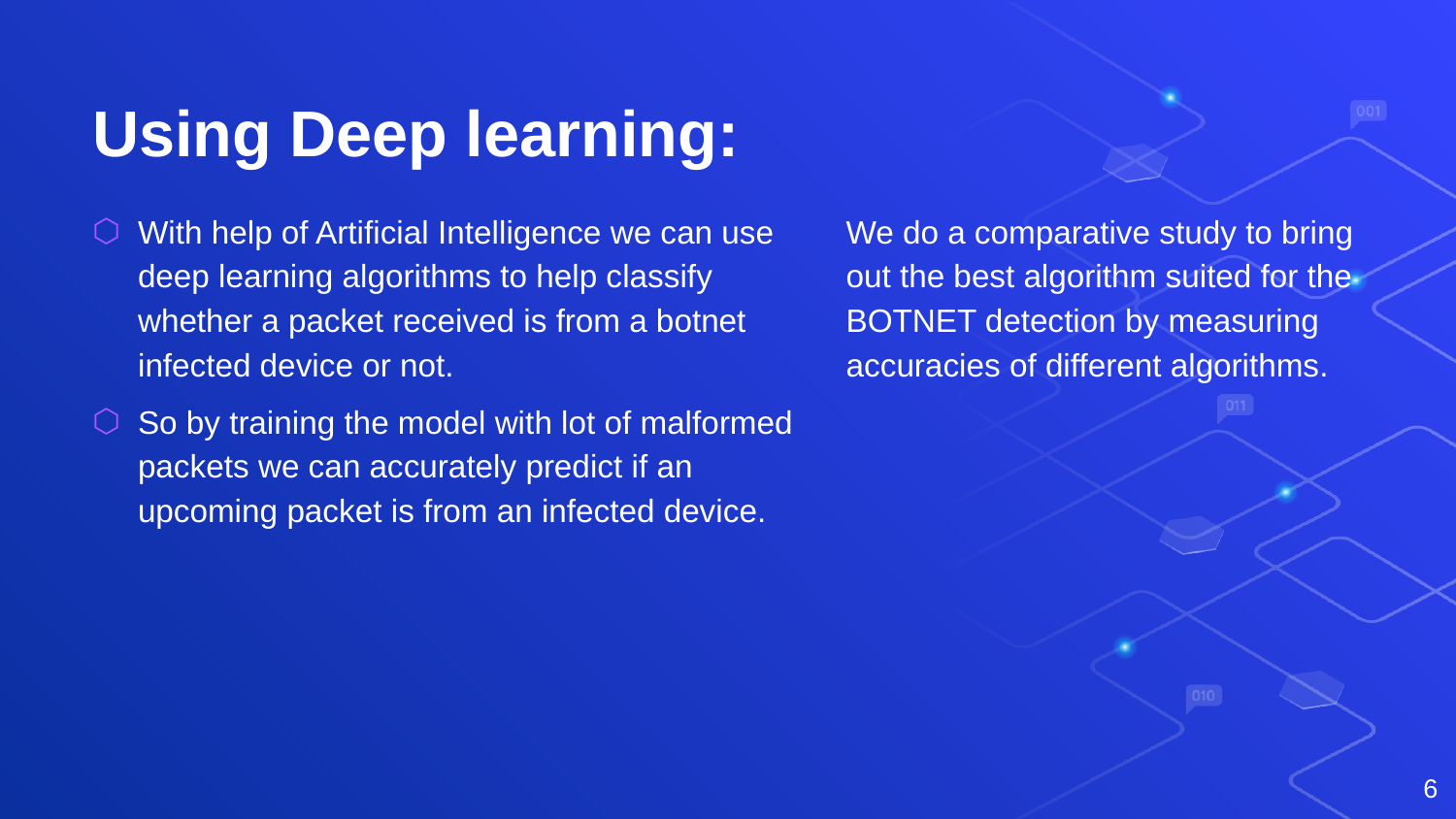

# Using Deep learning:
With help of Artificial Intelligence we can use deep learning algorithms to help classify whether a packet received is from a botnet infected device or not.
So by training the model with lot of malformed packets we can accurately predict if an upcoming packet is from an infected device.
We do a comparative study to bring out the best algorithm suited for the BOTNET detection by measuring accuracies of different algorithms.
6